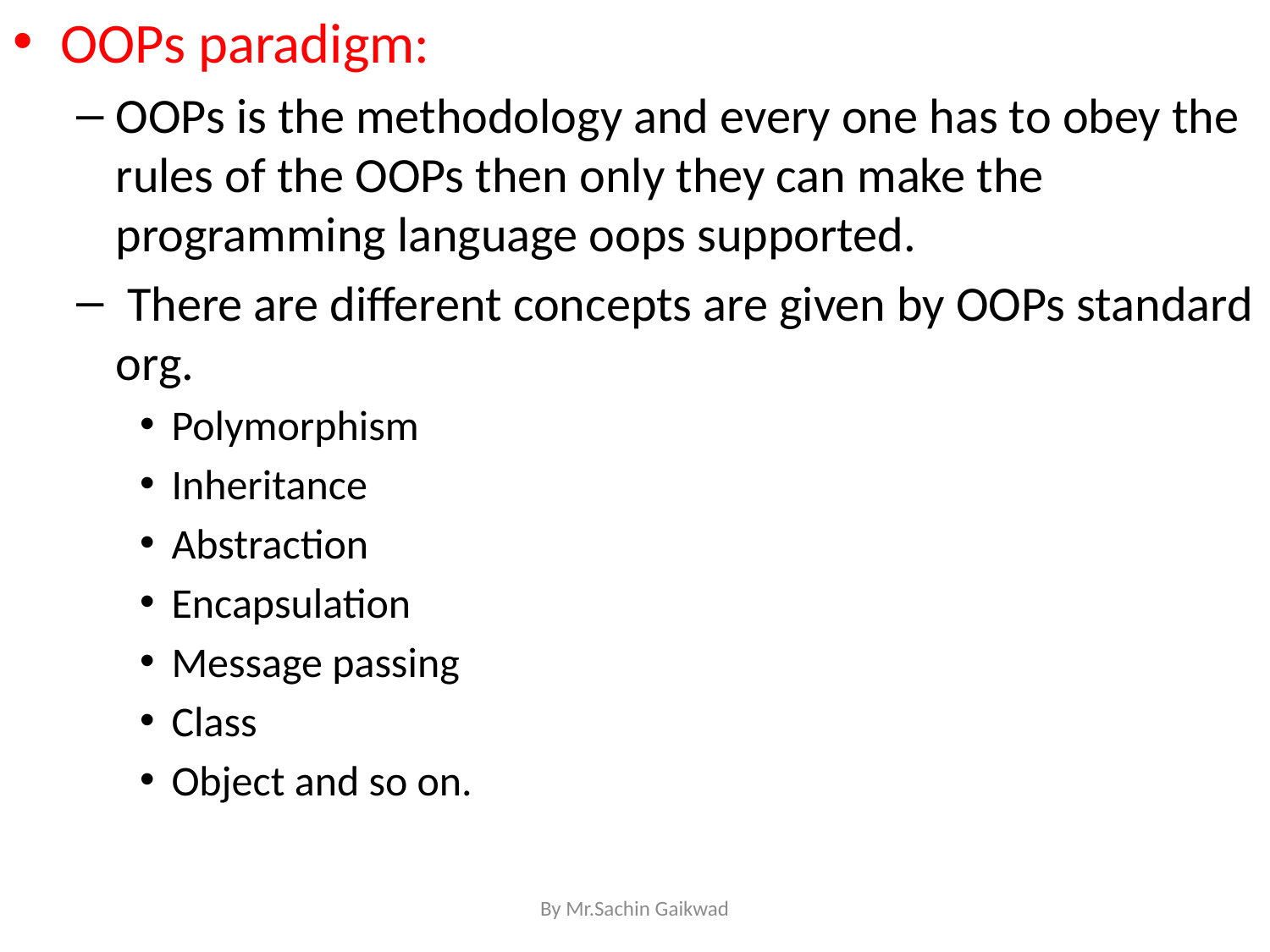

OOPs paradigm:
OOPs is the methodology and every one has to obey the rules of the OOPs then only they can make the programming language oops supported.
 There are different concepts are given by OOPs standard org.
Polymorphism
Inheritance
Abstraction
Encapsulation
Message passing
Class
Object and so on.

By Mr.Sachin Gaikwad